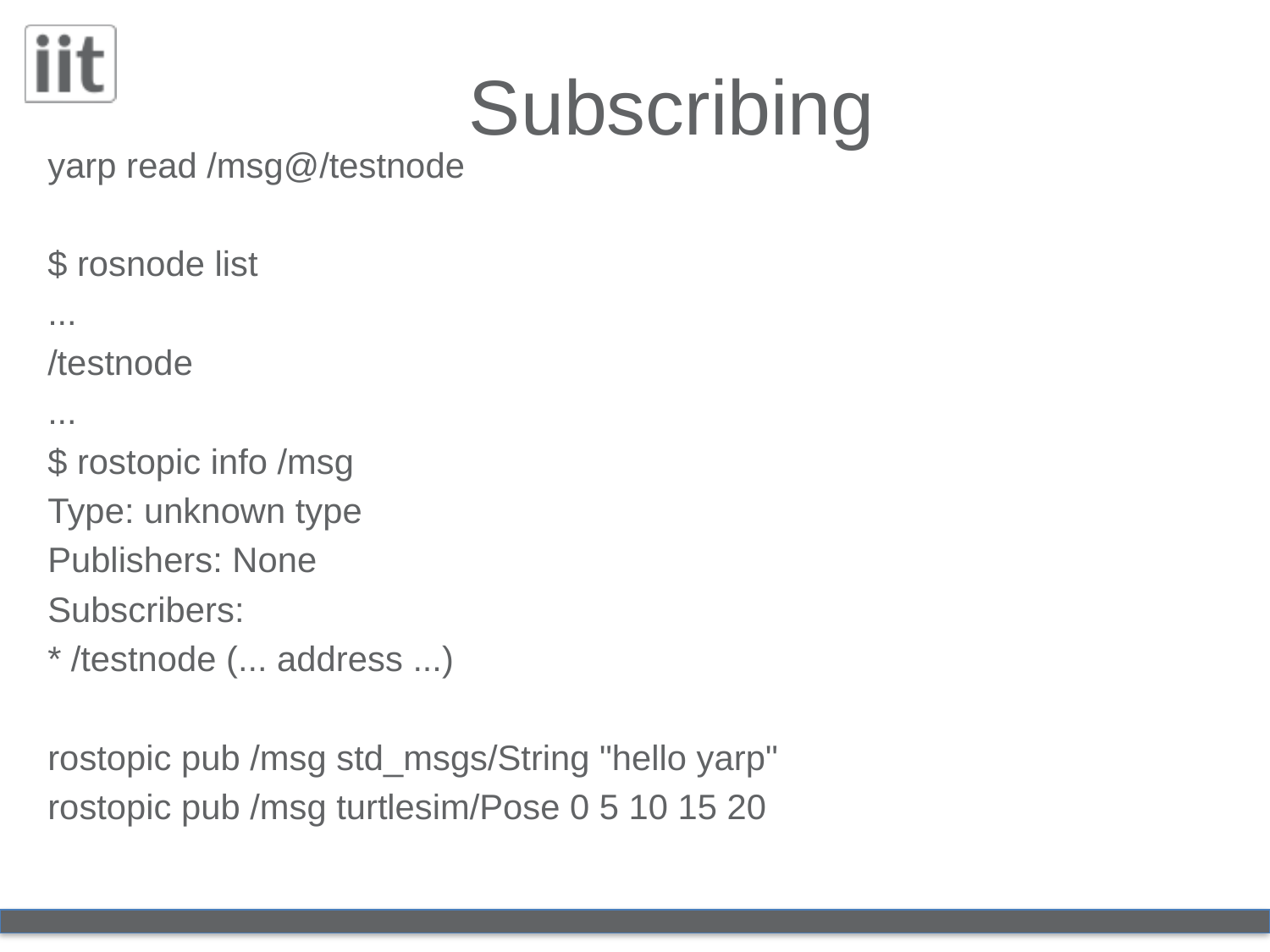

# Subscribing
yarp read /msg@/testnode

$ rosnode list
...
/testnode
...
$ rostopic info /msg
Type: unknown type
Publishers: None
Subscribers:
* /testnode (... address ...)

rostopic pub /msg std_msgs/String "hello yarp"
rostopic pub /msg turtlesim/Pose 0 5 10 15 20